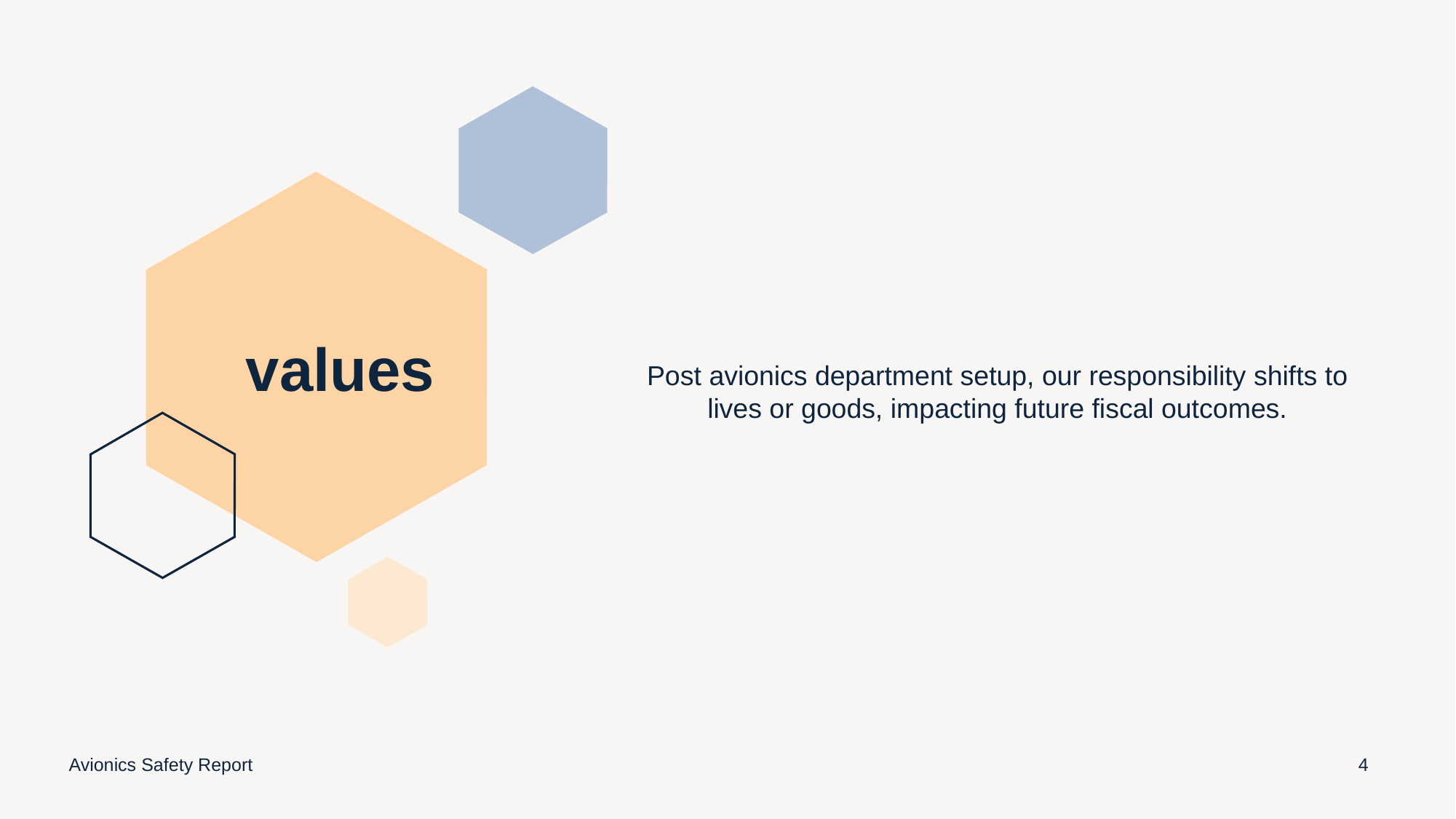

values
Post avionics department setup, our responsibility shifts to lives or goods, impacting future fiscal outcomes.

Avionics Safety Report
4